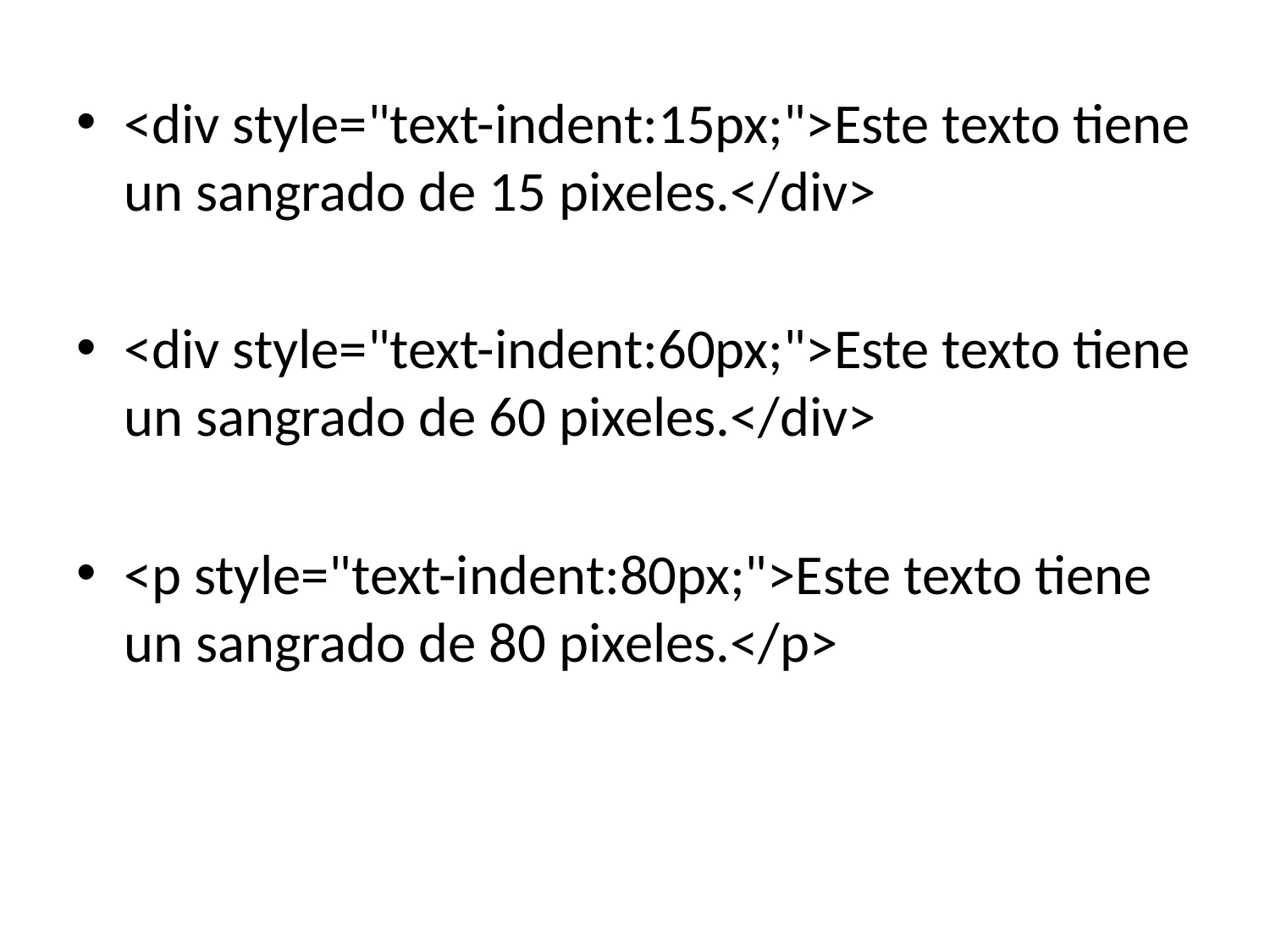

<div style="text-indent:15px;">Este texto tiene un sangrado de 15 pixeles.</div>

<div style="text-indent:60px;">Este texto tiene un sangrado de 60 pixeles.</div>

<p style="text-indent:80px;">Este texto tiene un sangrado de 80 pixeles.</p>